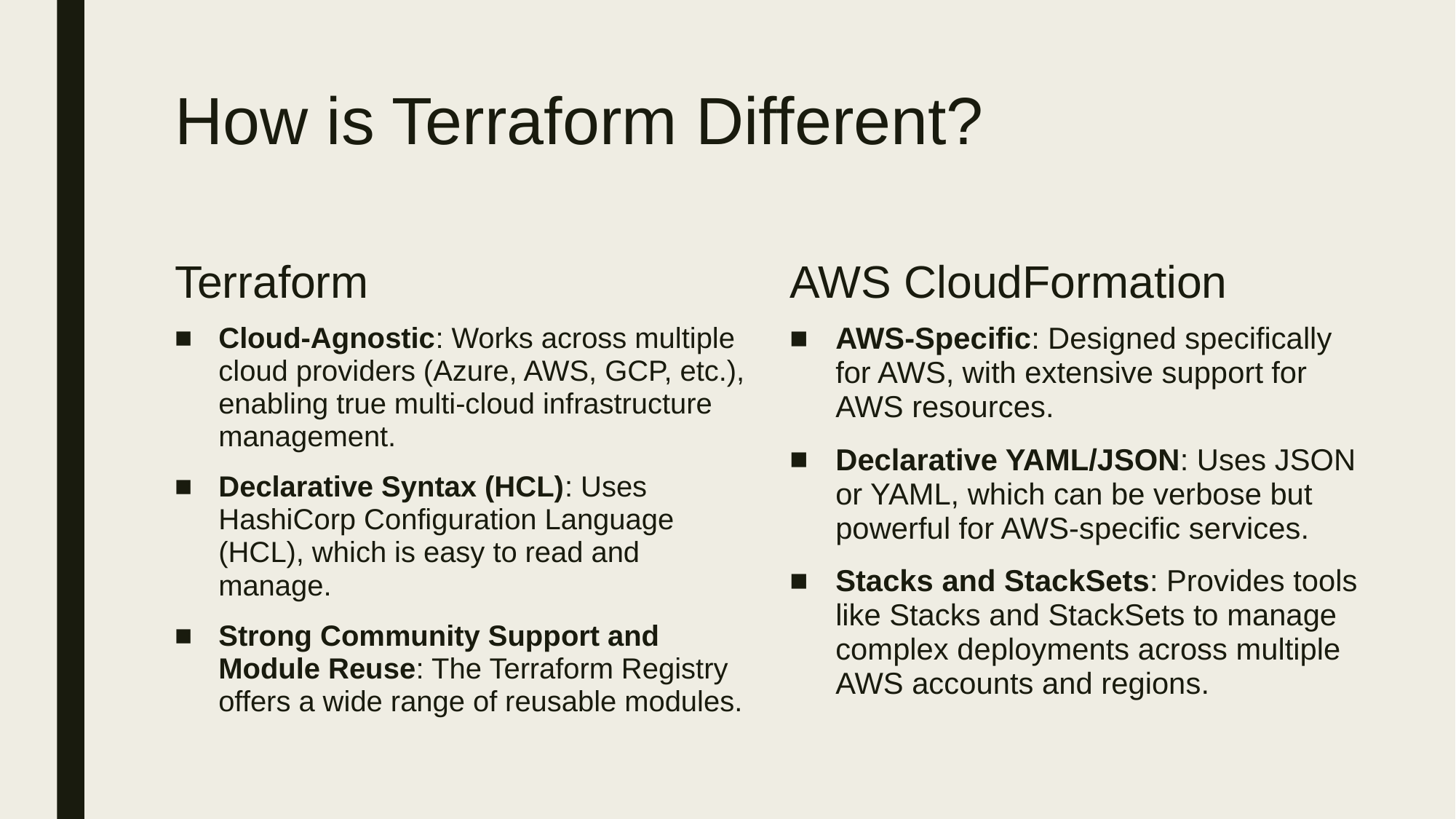

# How is Terraform Different?
Terraform
AWS CloudFormation
Cloud-Agnostic: Works across multiple cloud providers (Azure, AWS, GCP, etc.), enabling true multi-cloud infrastructure management.
Declarative Syntax (HCL): Uses HashiCorp Configuration Language (HCL), which is easy to read and manage.
Strong Community Support and Module Reuse: The Terraform Registry offers a wide range of reusable modules.
AWS-Specific: Designed specifically for AWS, with extensive support for AWS resources.
Declarative YAML/JSON: Uses JSON or YAML, which can be verbose but powerful for AWS-specific services.
Stacks and StackSets: Provides tools like Stacks and StackSets to manage complex deployments across multiple AWS accounts and regions.